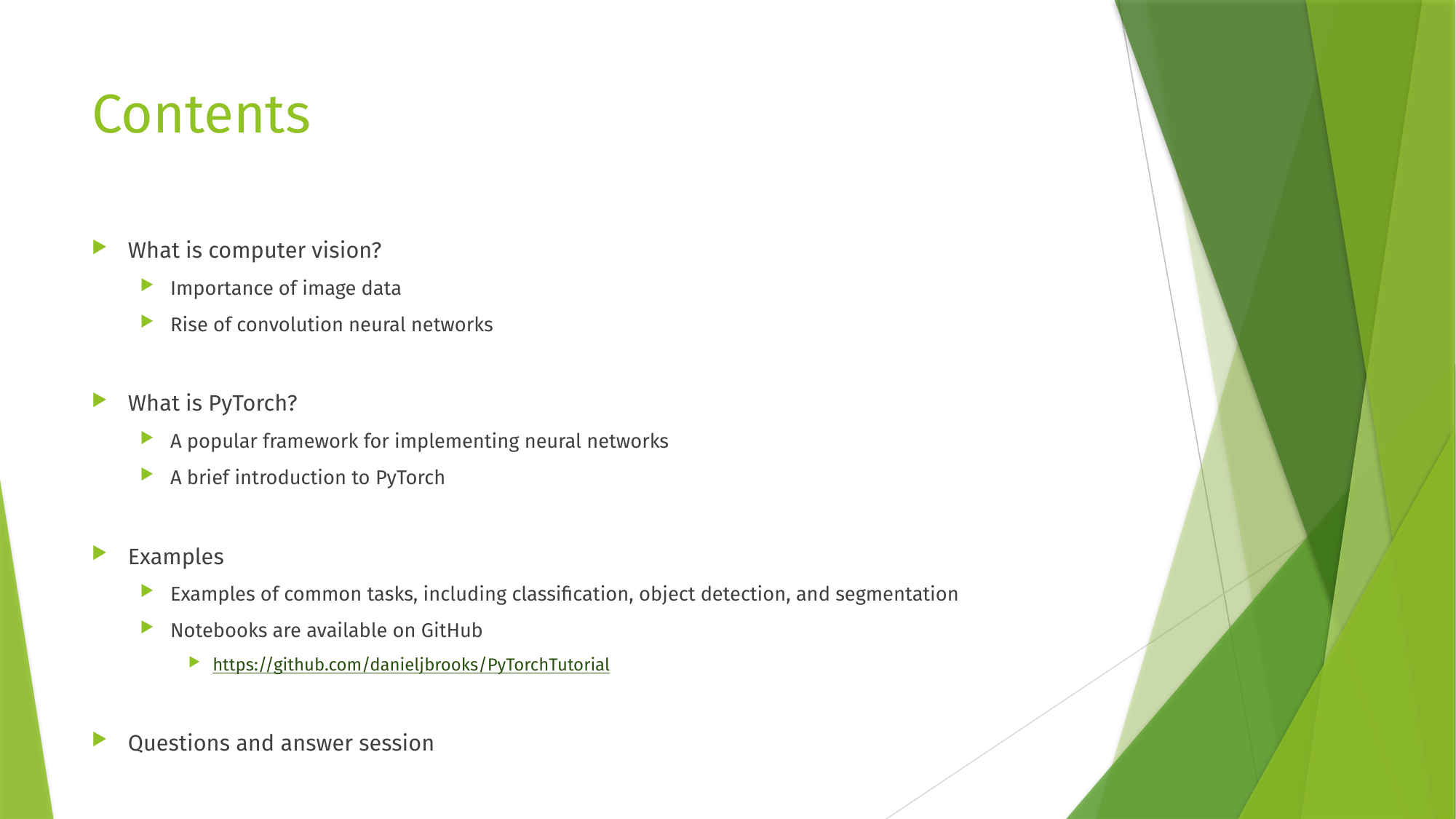

# Contents
What is computer vision?
Importance of image data
Rise of convolution neural networks

What is PyTorch?
A popular framework for implementing neural networks
A brief introduction to PyTorch

Examples
Examples of common tasks, including classification, object detection, and segmentation
Notebooks are available on GitHub
https://github.com/danieljbrooks/PyTorchTutorial

Questions and answer session